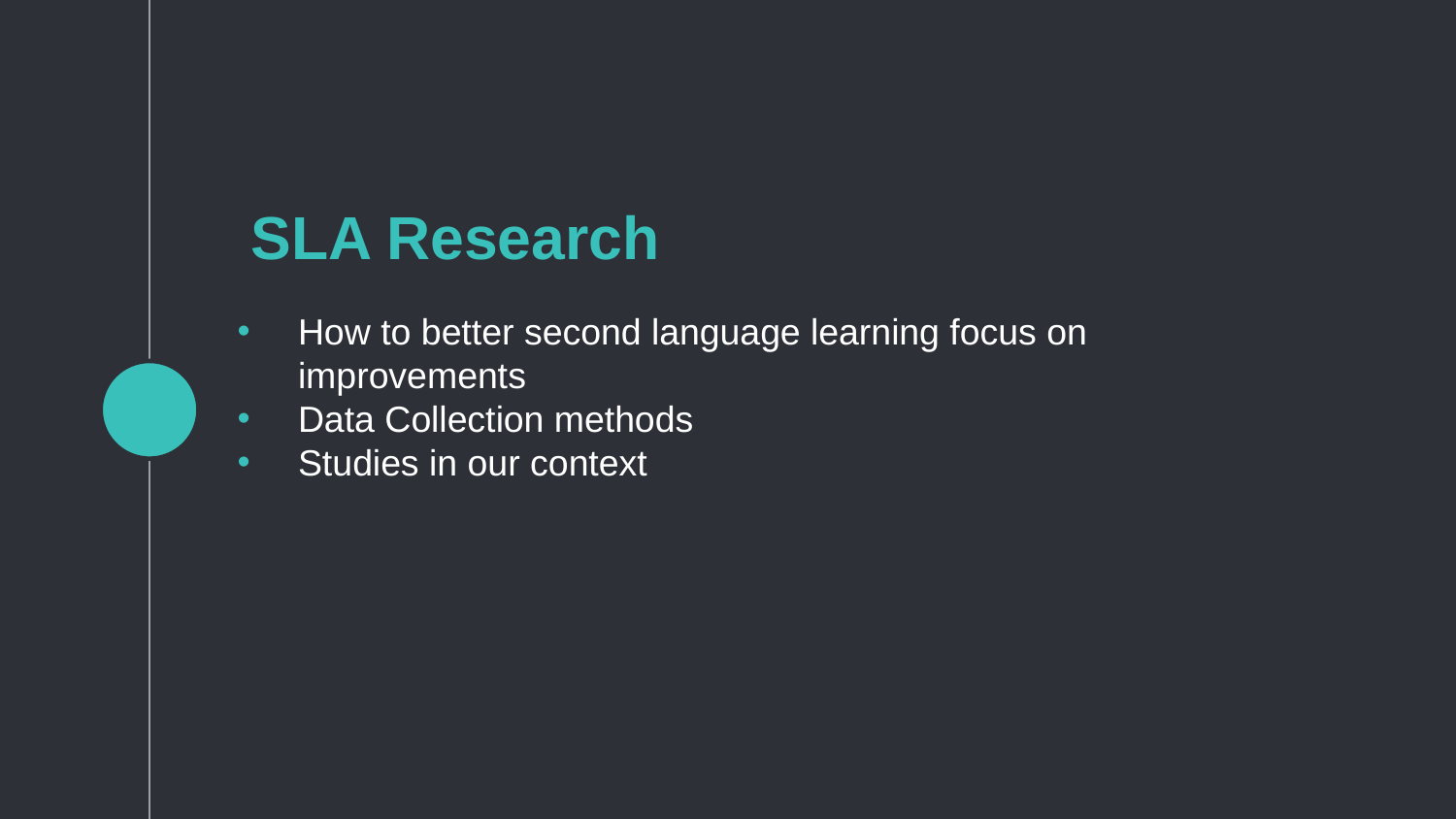

# SLA Research
How to better second language learning focus on improvements
Data Collection methods
Studies in our context